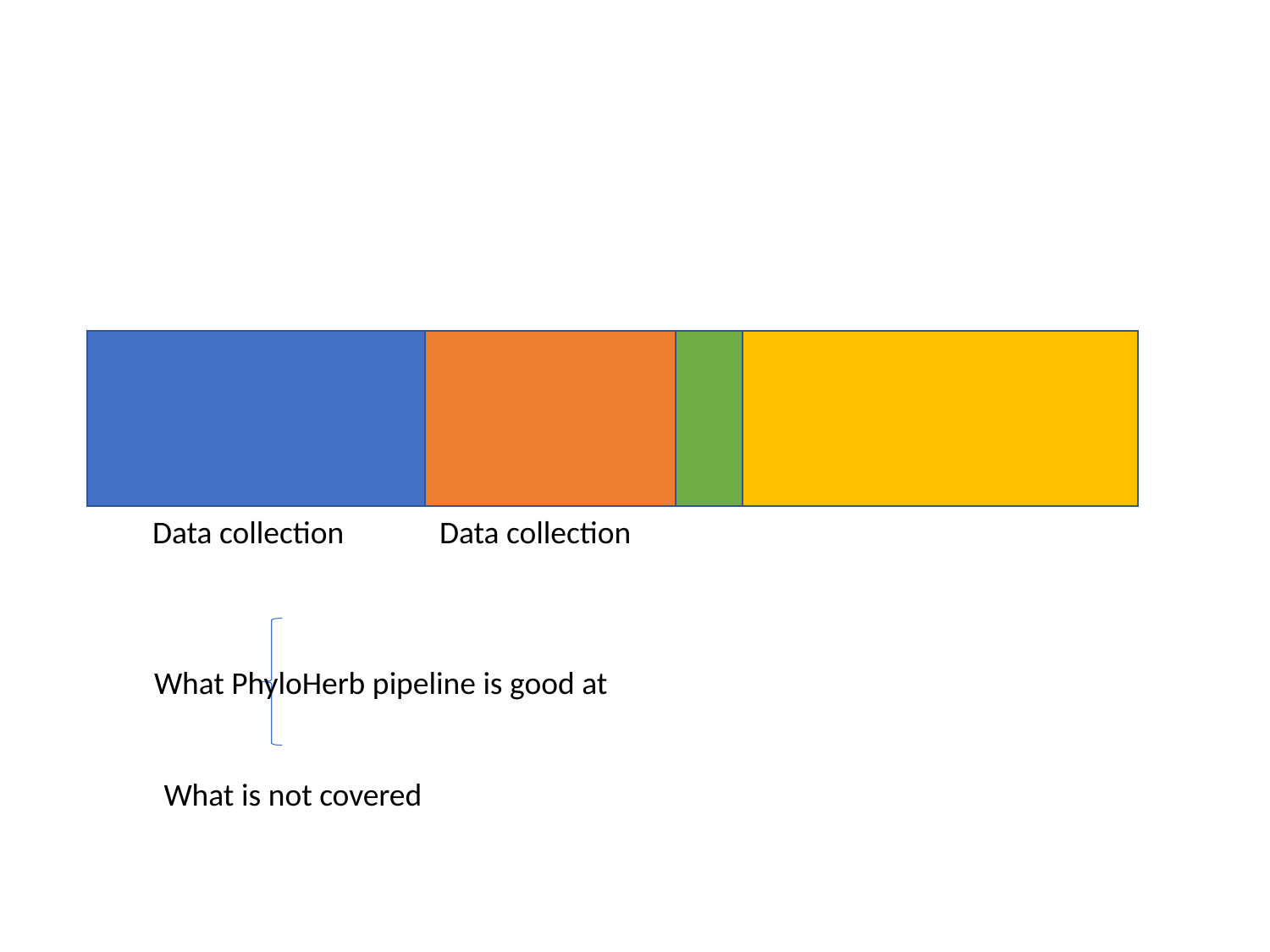

#

Data collection

Data collection

What PhyloHerb pipeline is good at
What is not covered